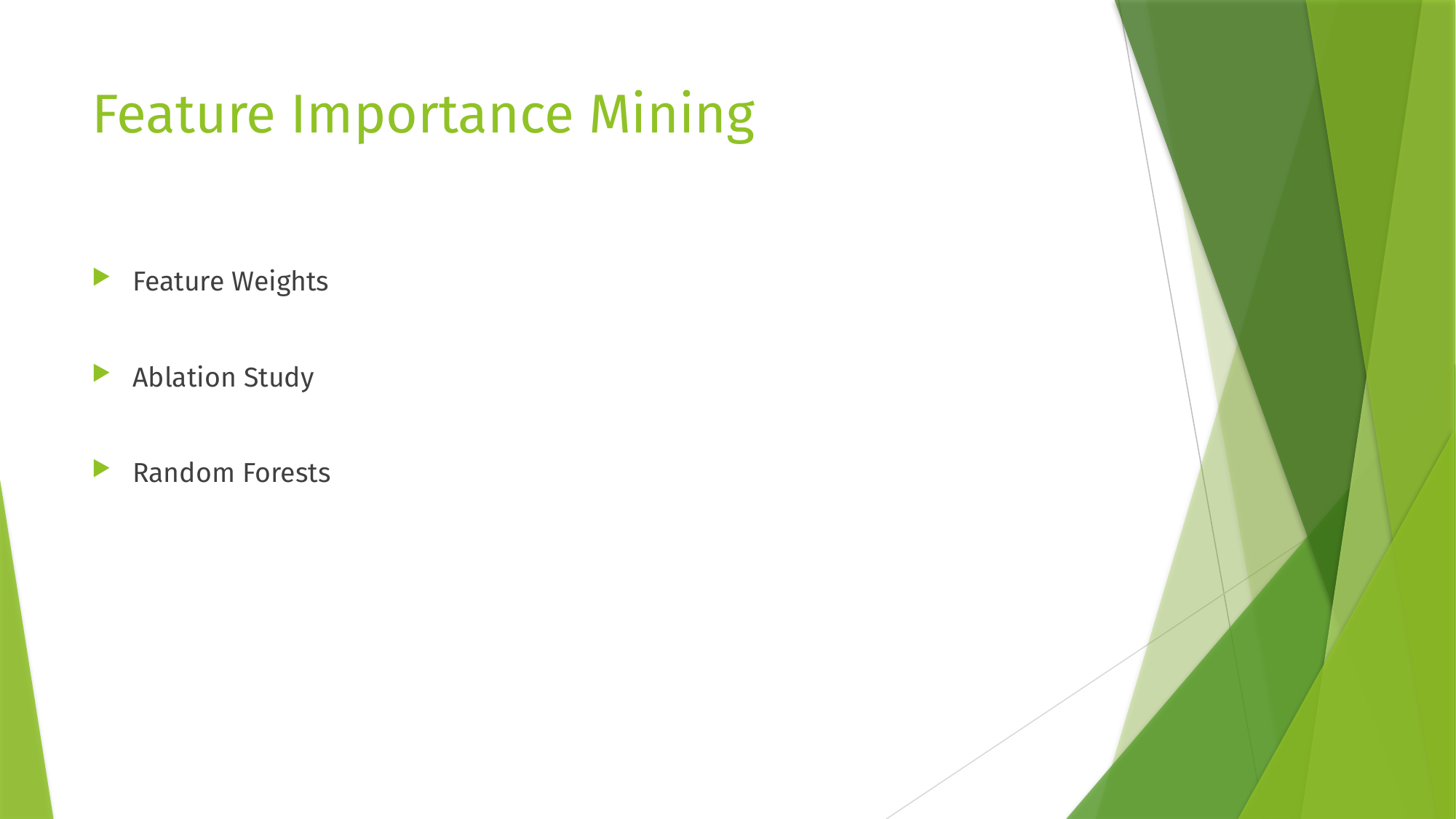

# Feature Importance Mining
Feature Weights

Ablation Study

Random Forests